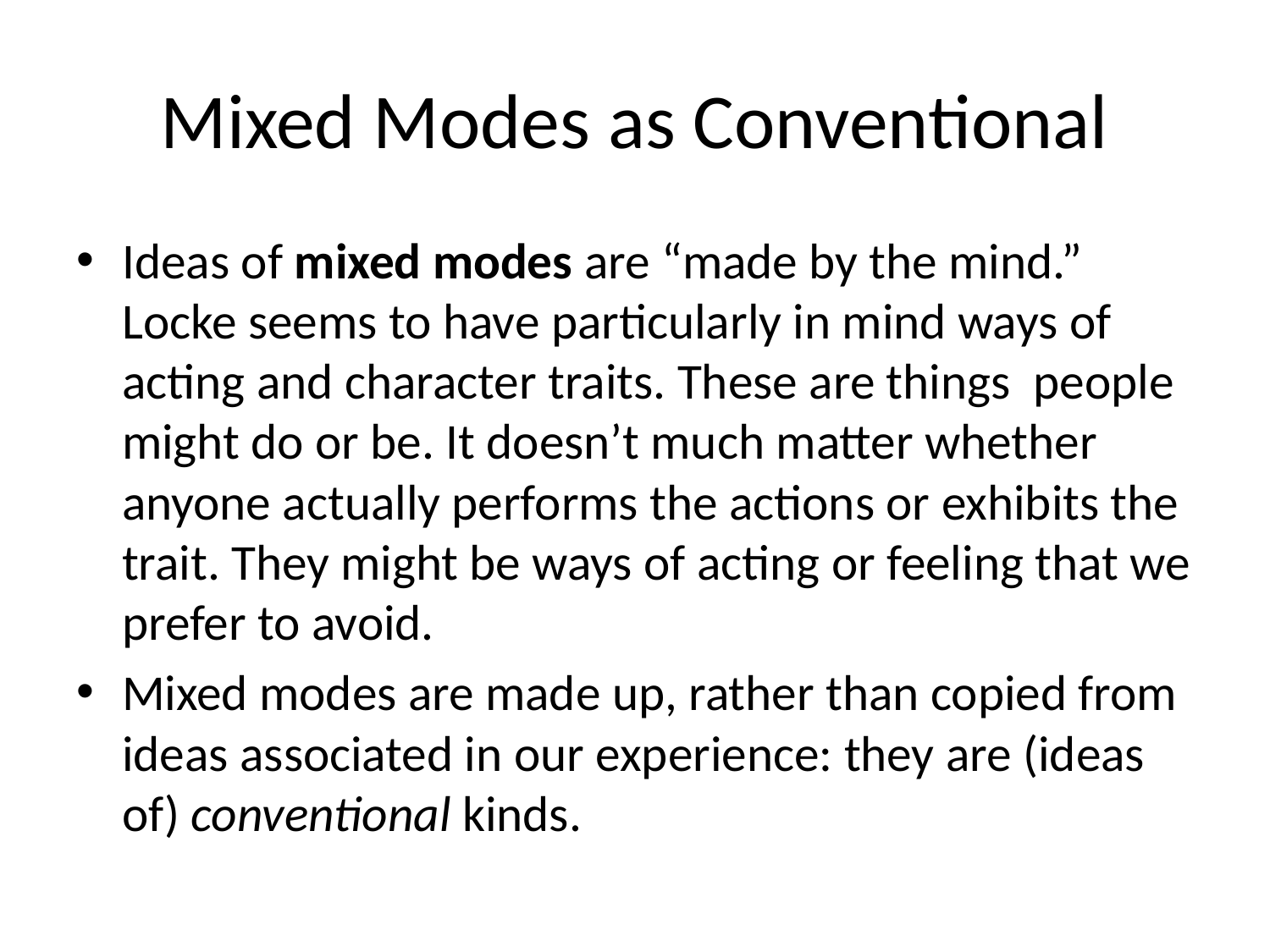

# Mixed Modes as Conventional
Ideas of mixed modes are “made by the mind.” Locke seems to have particularly in mind ways of acting and character traits. These are things  people might do or be. It doesn’t much matter whether anyone actually performs the actions or exhibits the trait. They might be ways of acting or feeling that we prefer to avoid.
Mixed modes are made up, rather than copied from ideas associated in our experience: they are (ideas of) conventional kinds.